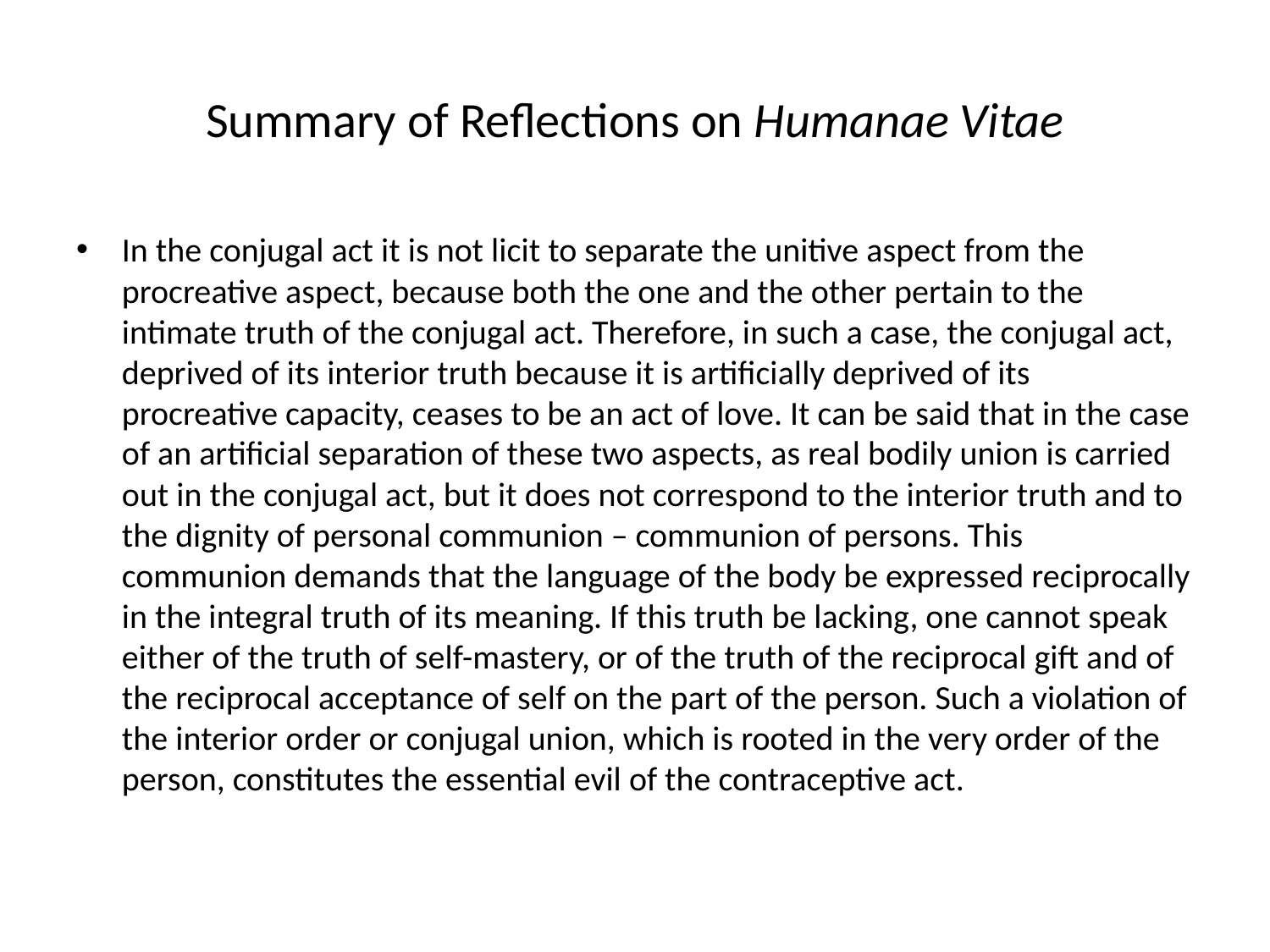

# Summary of Reflections on Humanae Vitae
In the conjugal act it is not licit to separate the unitive aspect from the procreative aspect, because both the one and the other pertain to the intimate truth of the conjugal act. Therefore, in such a case, the conjugal act, deprived of its interior truth because it is artificially deprived of its procreative capacity, ceases to be an act of love. It can be said that in the case of an artificial separation of these two aspects, as real bodily union is carried out in the conjugal act, but it does not correspond to the interior truth and to the dignity of personal communion – communion of persons. This communion demands that the language of the body be expressed reciprocally in the integral truth of its meaning. If this truth be lacking, one cannot speak either of the truth of self-mastery, or of the truth of the reciprocal gift and of the reciprocal acceptance of self on the part of the person. Such a violation of the interior order or conjugal union, which is rooted in the very order of the person, constitutes the essential evil of the contraceptive act.